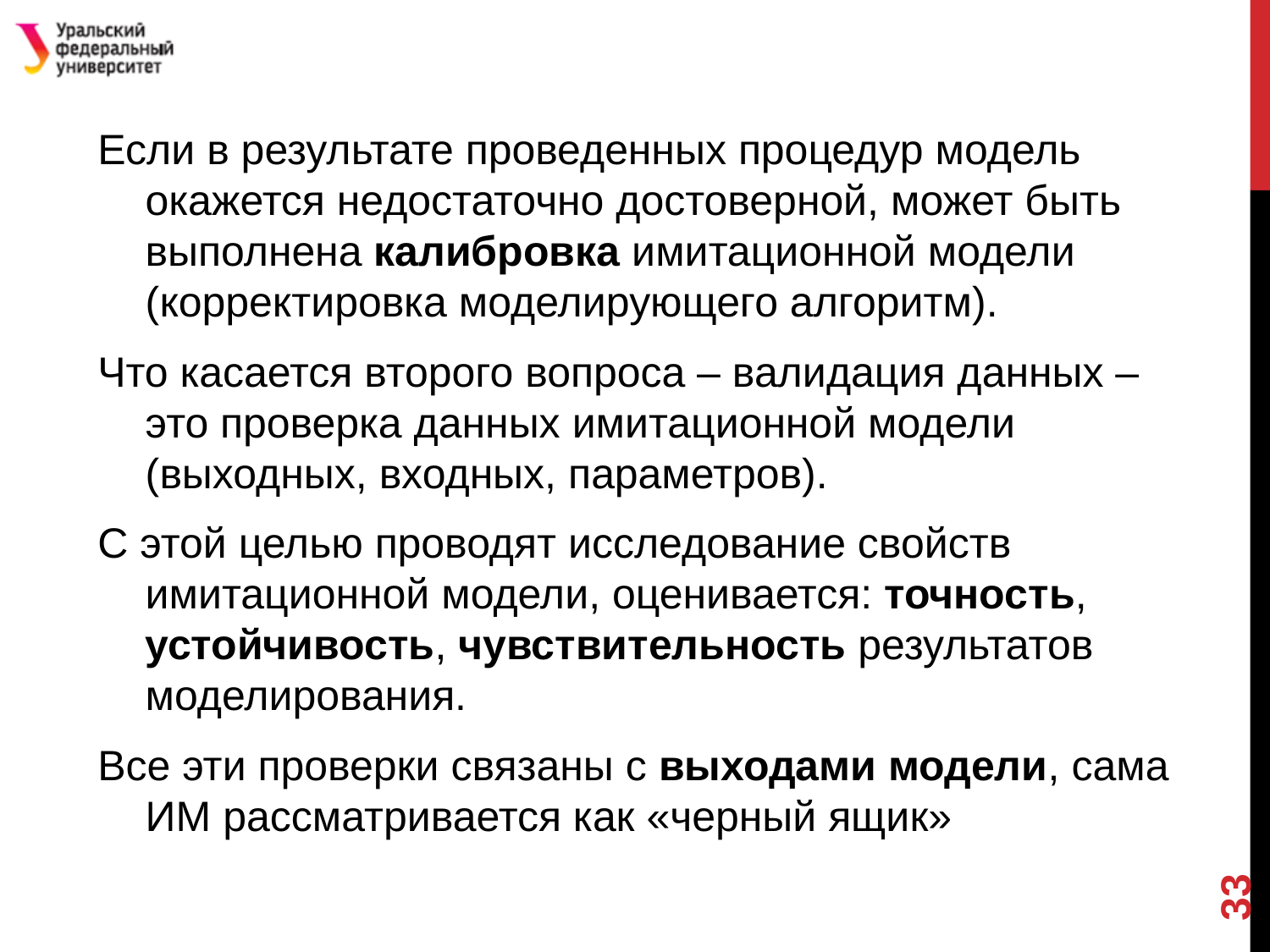

#
Если в результате проведенных процедур модель окажется недостаточно достоверной, может быть выполнена калибровка имитационной модели (корректировка моделирующего алгоритм).
Что касается второго вопроса – валидация данных – это проверка данных имитационной модели (выходных, входных, параметров).
С этой целью проводят исследование свойств имитационной модели, оценивается: точность, устойчивость, чувствительность результатов моделирования.
Все эти проверки связаны с выходами модели, сама ИМ рассматривается как «черный ящик»
33